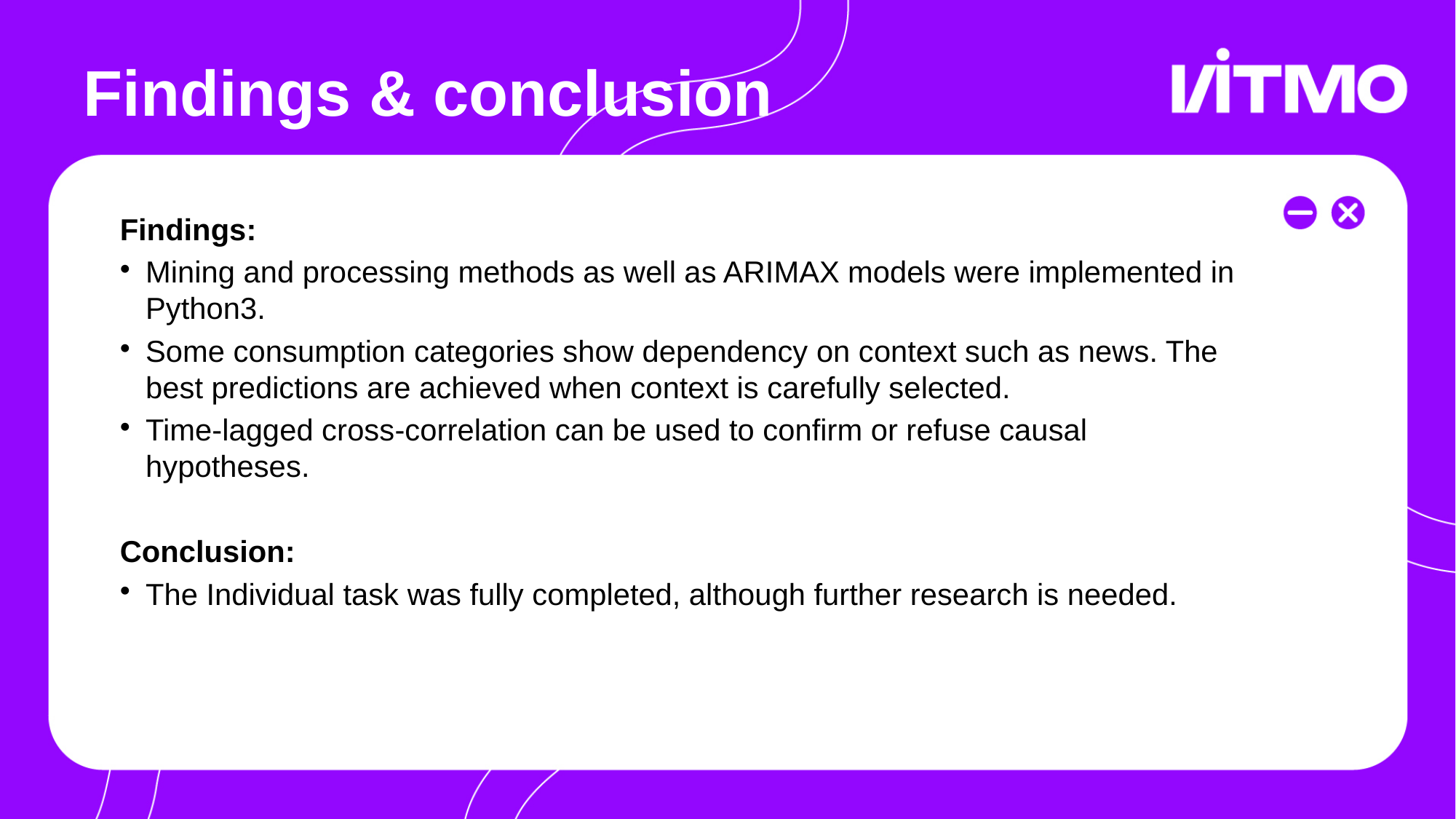

# Findings & conclusion
Findings:
Mining and processing methods as well as ARIMAX models were implemented in Python3.
Some consumption categories show dependency on context such as news. The best predictions are achieved when context is carefully selected.
Time-lagged cross-correlation can be used to confirm or refuse causal hypotheses.

Conclusion:
The Individual task was fully completed, although further research is needed.